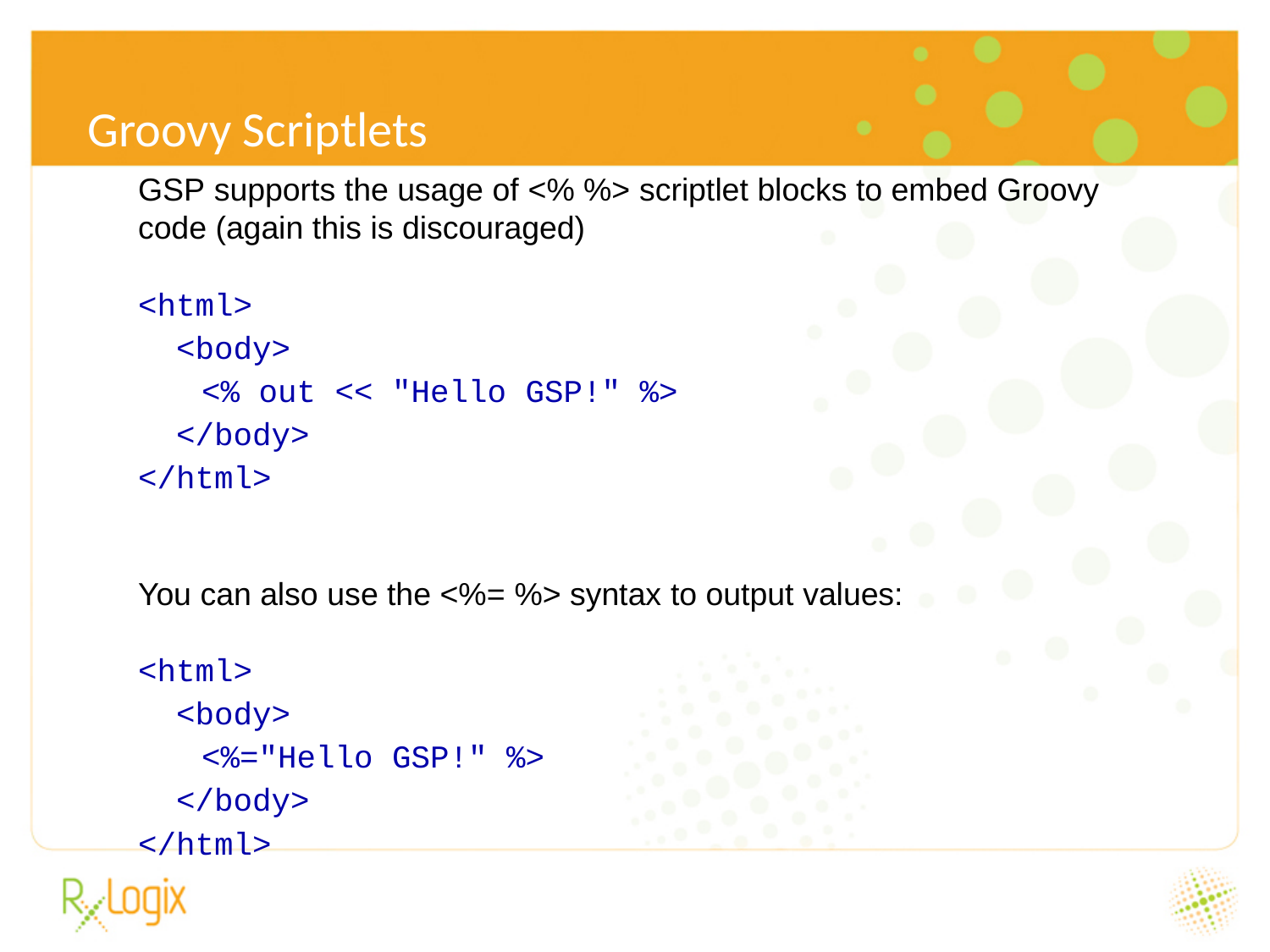

# Groovy Scriptlets
GSP supports the usage of <% %> scriptlet blocks to embed Groovy code (again this is discouraged)

<html>
<body>
<% out << "Hello GSP!" %>
</body>
</html>

You can also use the <%= %> syntax to output values:

<html>
<body>
<%="Hello GSP!" %>
</body>
</html>